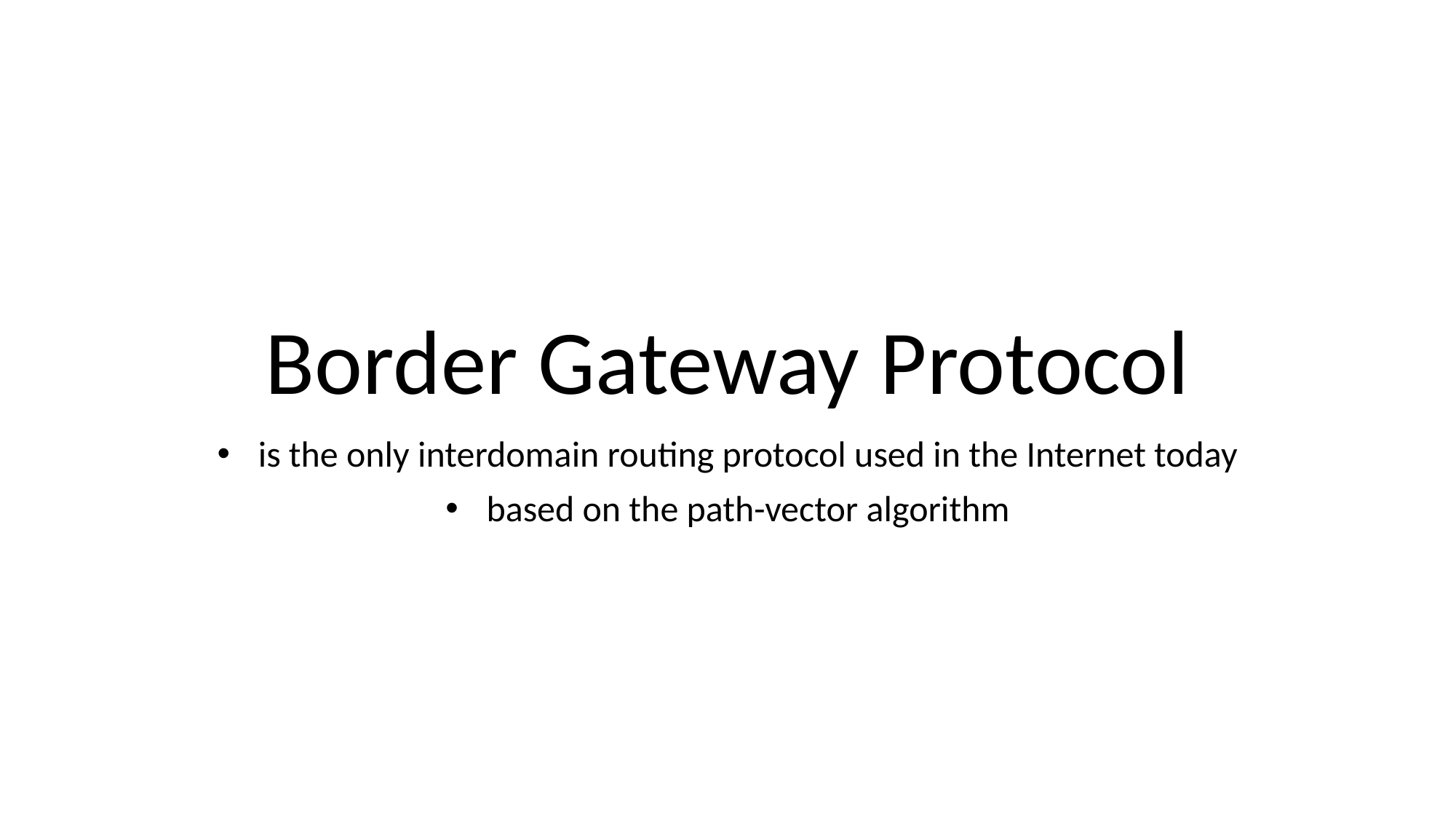

# Border Gateway Protocol
is the only interdomain routing protocol used in the Internet today
based on the path-vector algorithm